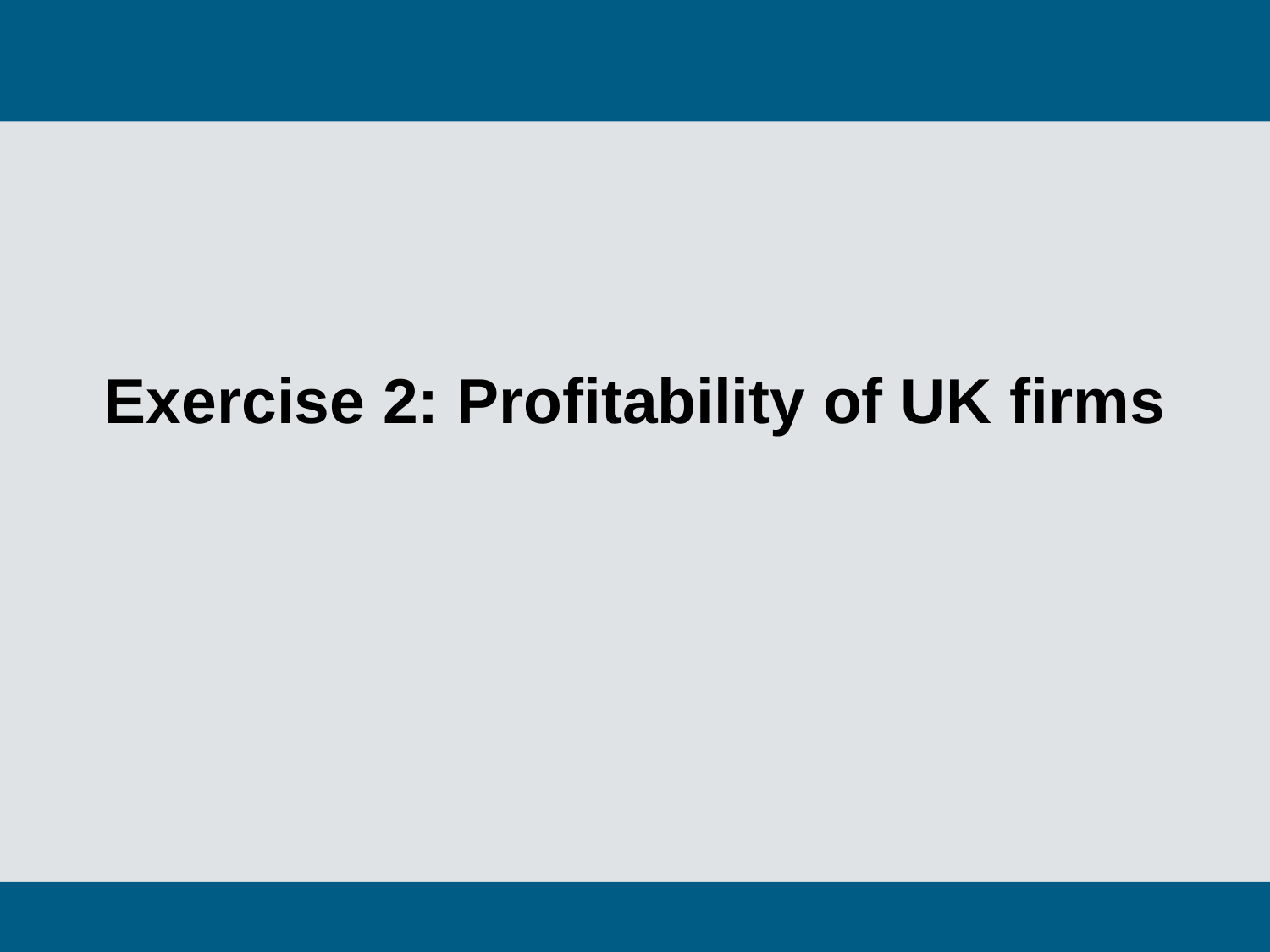

# Exercise 2: Profitability of UK firms